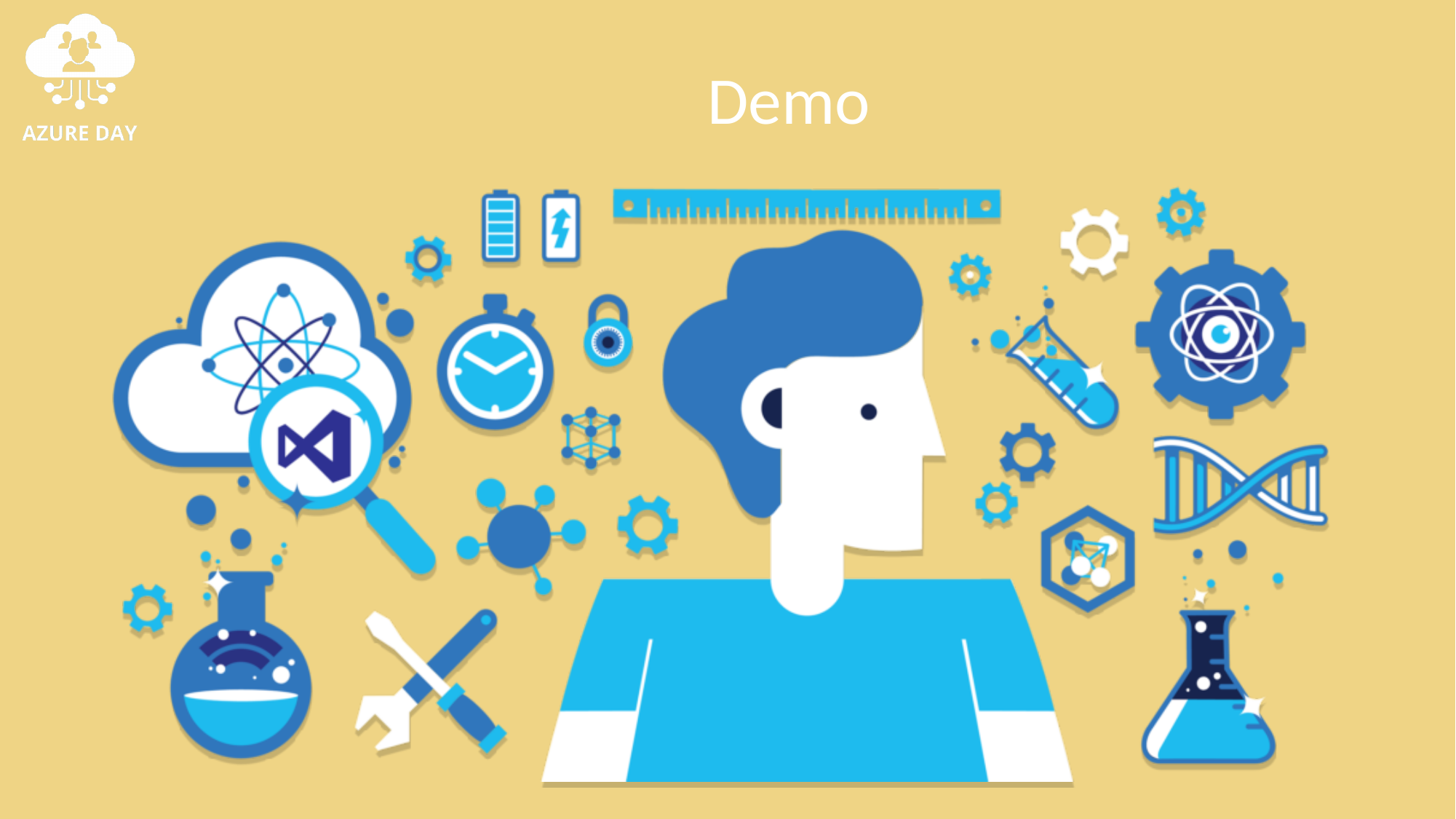

# Demo: Collega i tuoi servizi ad un LLM con Semantic Kernel e OpenAPI